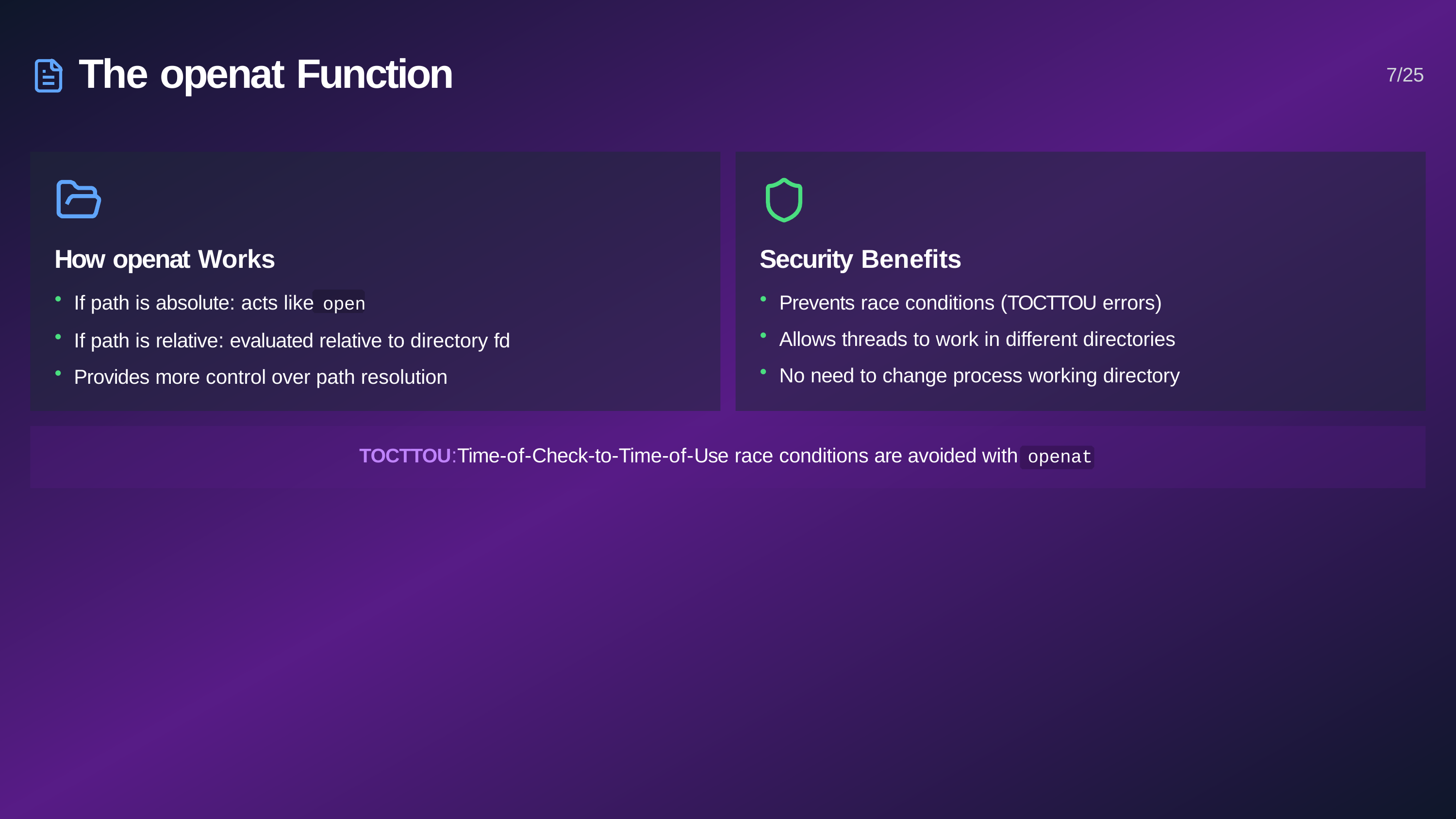

# The openat Function
7/25

How openat Works
If path is absolute: acts like open
If path is relative: evaluated relative to directory fd
Provides more control over path resolution

Security Benefits
Prevents race conditions (TOCTTOU errors)
Allows threads to work in different directories
No need to change process working directory

TOCTTOU:Time-of-Check-to-Time-of-Use race conditions are avoided with openat